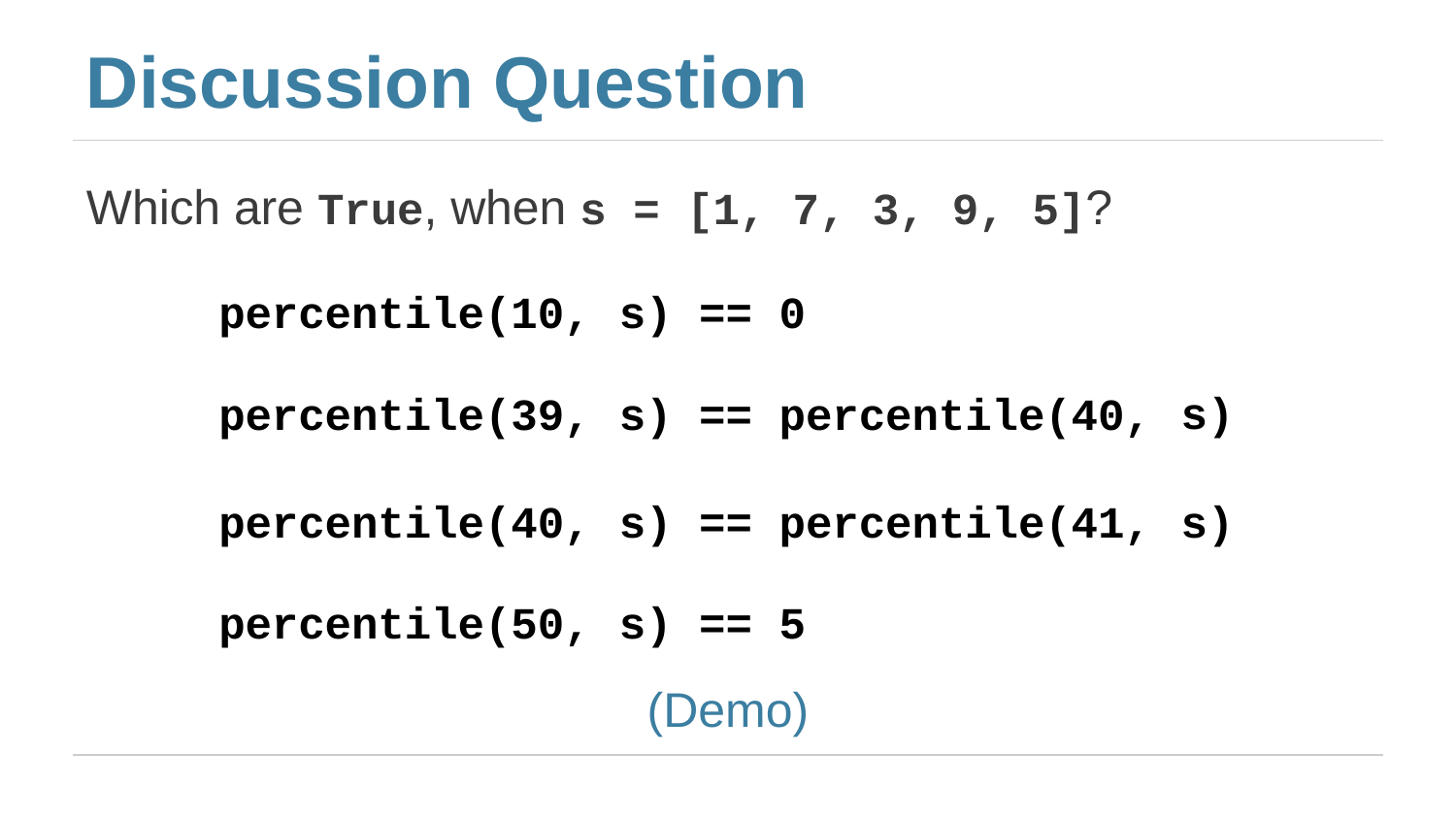

# Discussion Question
Which are True, when s = [1, 7, 3, 9, 5]?
| percentile(10, percentile(39, | s) s) | == == | 0 percentile(40, | s) |
| --- | --- | --- | --- | --- |
| percentile(40, percentile(50, | s) s) | == == | percentile(41, 5 | s) |
(Demo)